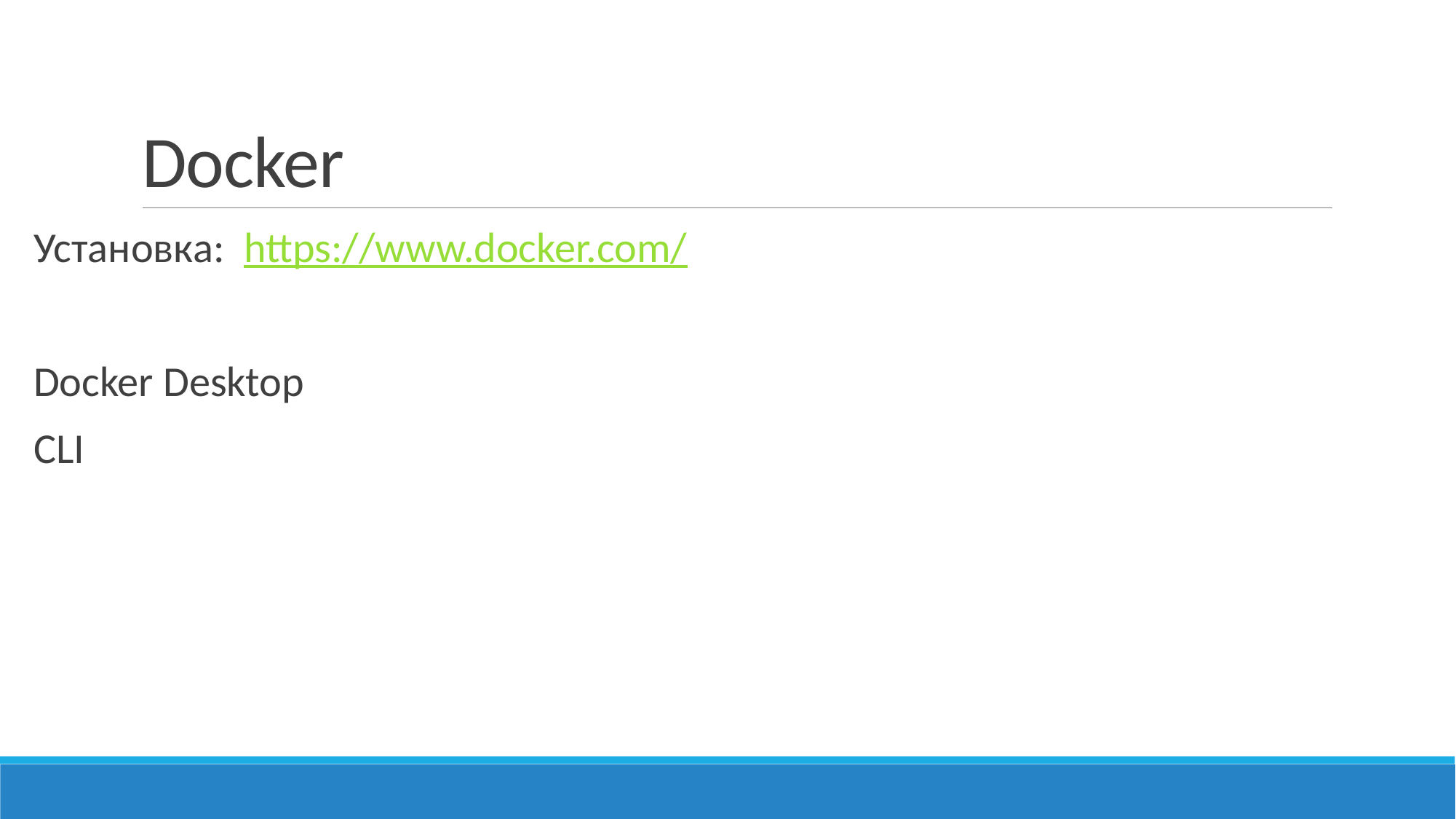

# Docker
Установка:  https://www.docker.com/

Docker Desktop
CLI